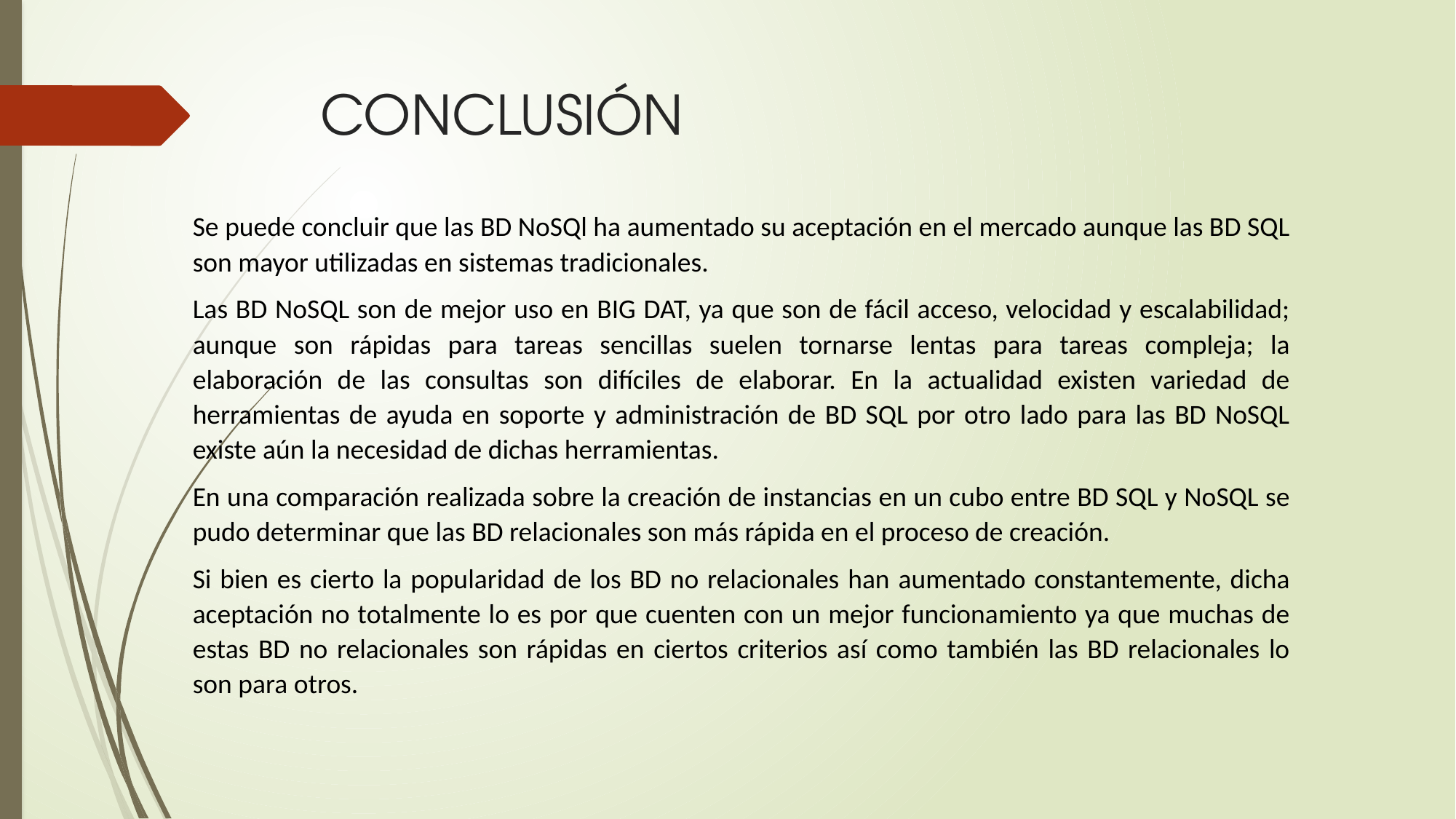

# CONCLUSIÓN
Se puede concluir que las BD NoSQl ha aumentado su aceptación en el mercado aunque las BD SQL son mayor utilizadas en sistemas tradicionales.
Las BD NoSQL son de mejor uso en BIG DAT, ya que son de fácil acceso, velocidad y escalabilidad; aunque son rápidas para tareas sencillas suelen tornarse lentas para tareas compleja; la elaboración de las consultas son difíciles de elaborar. En la actualidad existen variedad de herramientas de ayuda en soporte y administración de BD SQL por otro lado para las BD NoSQL existe aún la necesidad de dichas herramientas.
En una comparación realizada sobre la creación de instancias en un cubo entre BD SQL y NoSQL se pudo determinar que las BD relacionales son más rápida en el proceso de creación.
Si bien es cierto la popularidad de los BD no relacionales han aumentado constantemente, dicha aceptación no totalmente lo es por que cuenten con un mejor funcionamiento ya que muchas de estas BD no relacionales son rápidas en ciertos criterios así como también las BD relacionales lo son para otros.